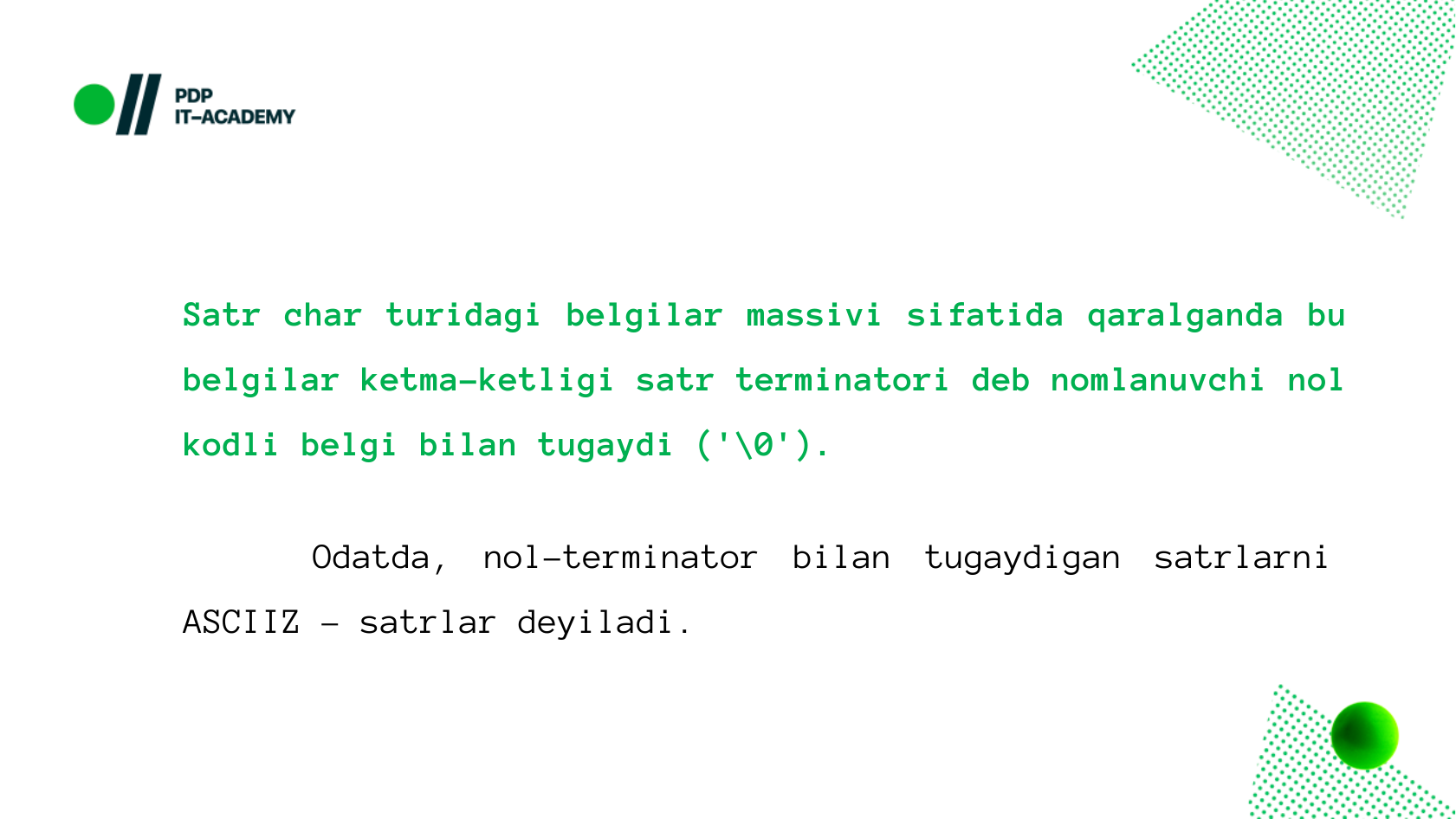

Satr char turidagi belgilar massivi sifatida qaralganda bu belgilar ketma–ketligi satr terminatori deb nomlanuvchi nol kodli belgi bilan tugaydi ('\0').

	Odatda, nol-terminator bilan tugaydigan satrlarni ASCIIZ – satrlar deyiladi.